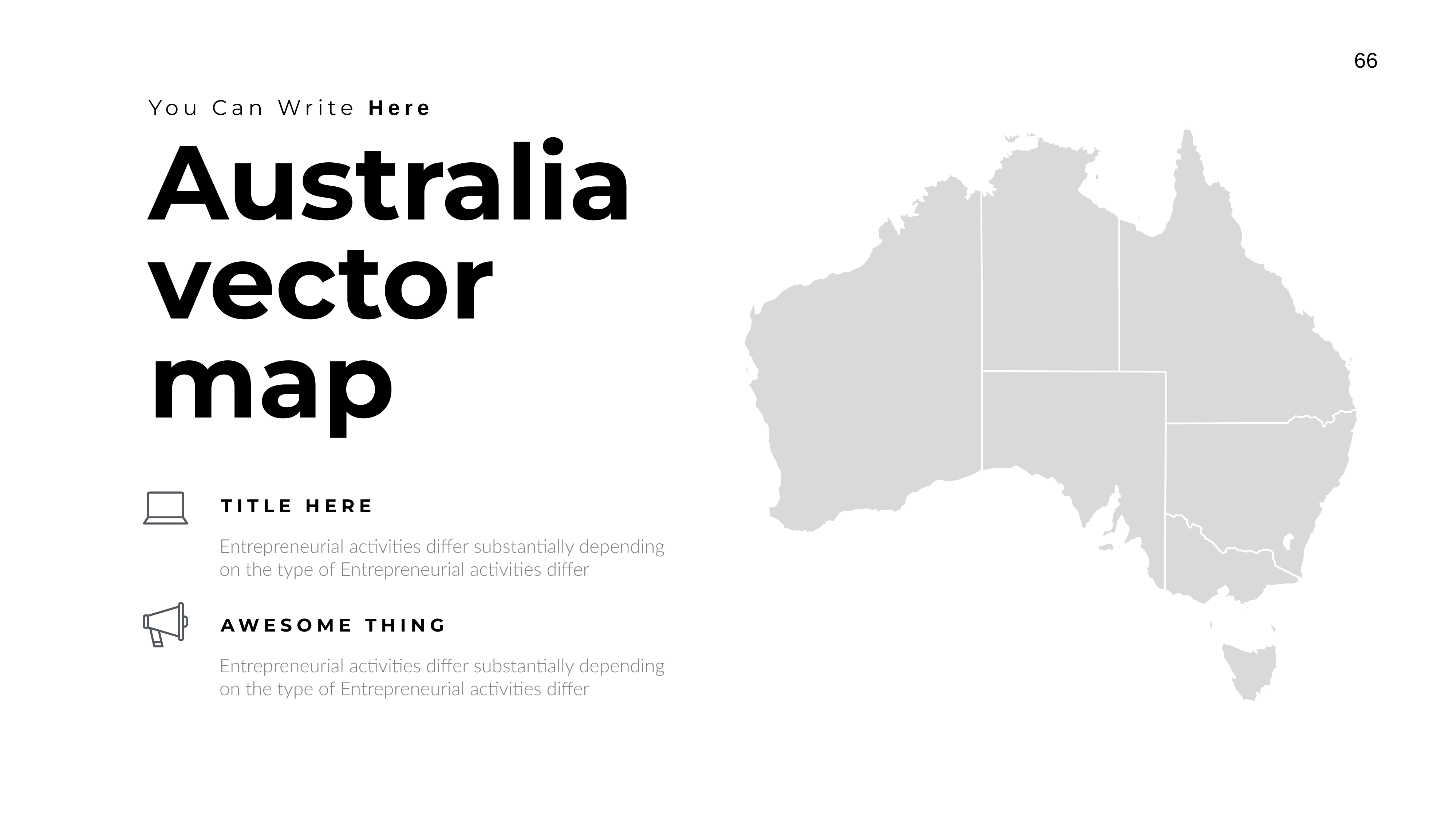

You Can Write Here

Australia
vector
map

TITLE HERE
Entrepreneurial activities differ substantially depending on the type of Entrepreneurial activities differ

AWESOME THING
Entrepreneurial activities differ substantially depending on the type of Entrepreneurial activities differ